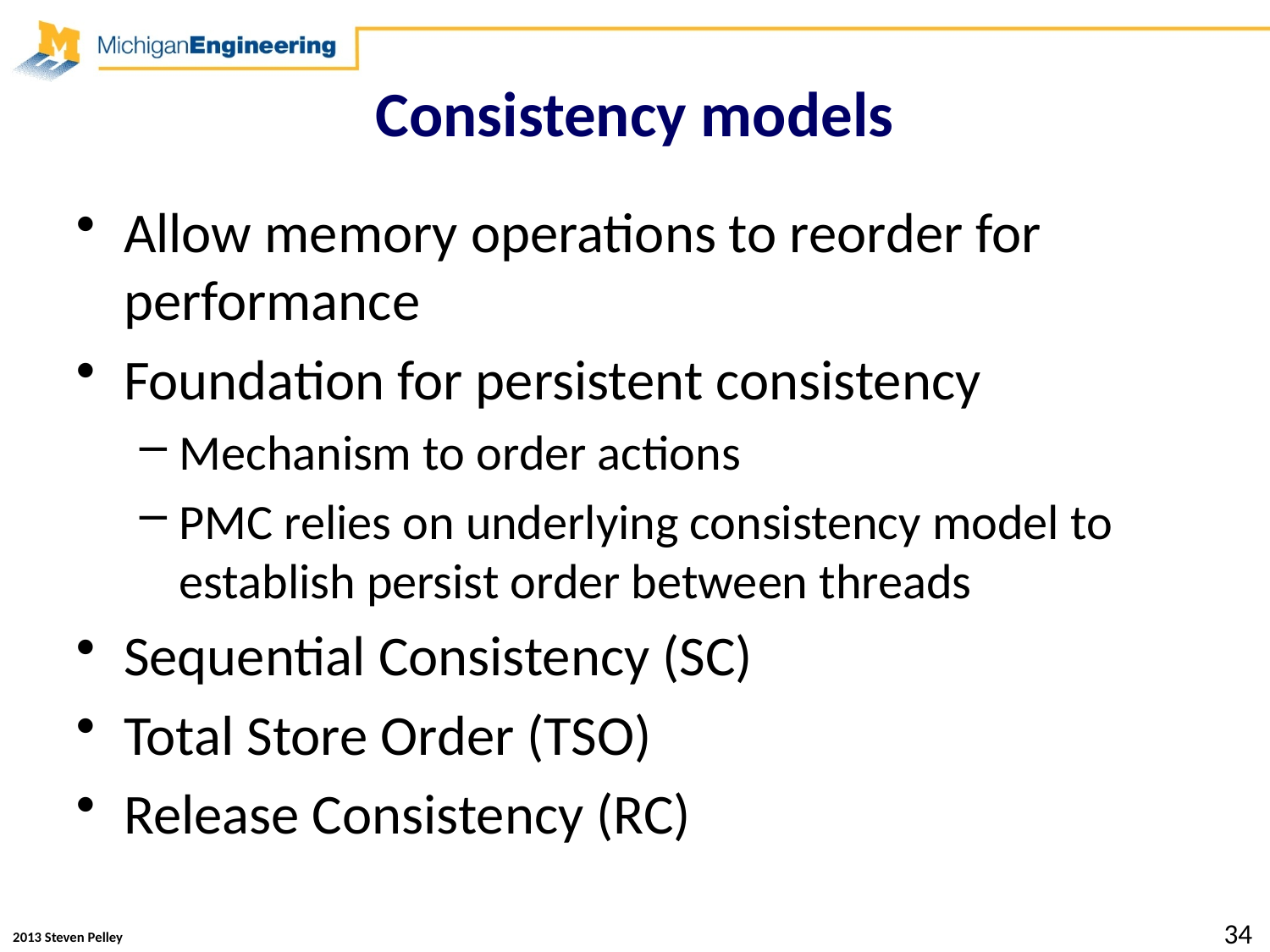

# Consistency models
Allow memory operations to reorder for performance
Foundation for persistent consistency
Mechanism to order actions
PMC relies on underlying consistency model to establish persist order between threads
Sequential Consistency (SC)
Total Store Order (TSO)
Release Consistency (RC)
34